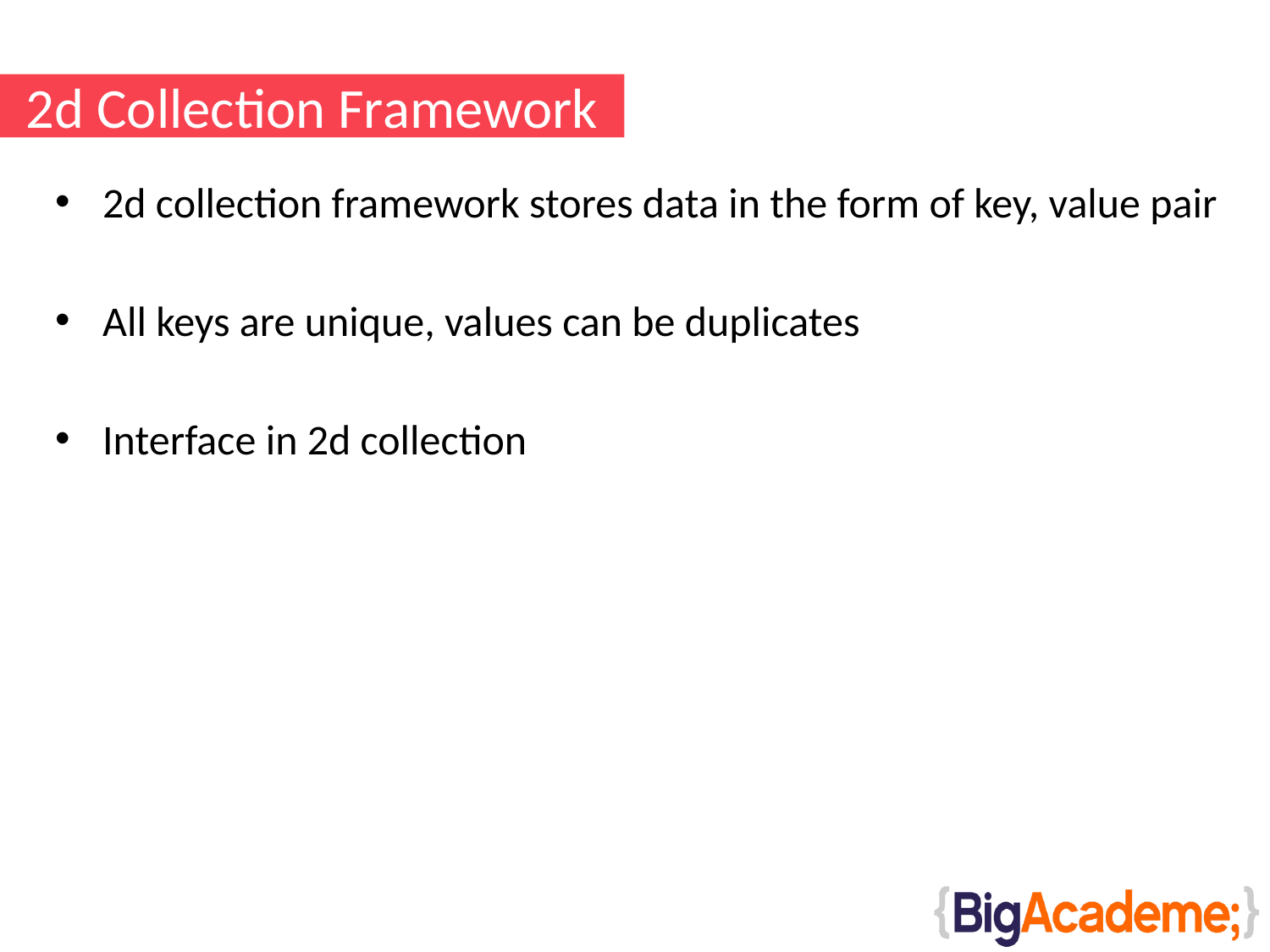

# 2d Collection Framework
2d collection framework stores data in the form of key, value pair

All keys are unique, values can be duplicates

Interface in 2d collection